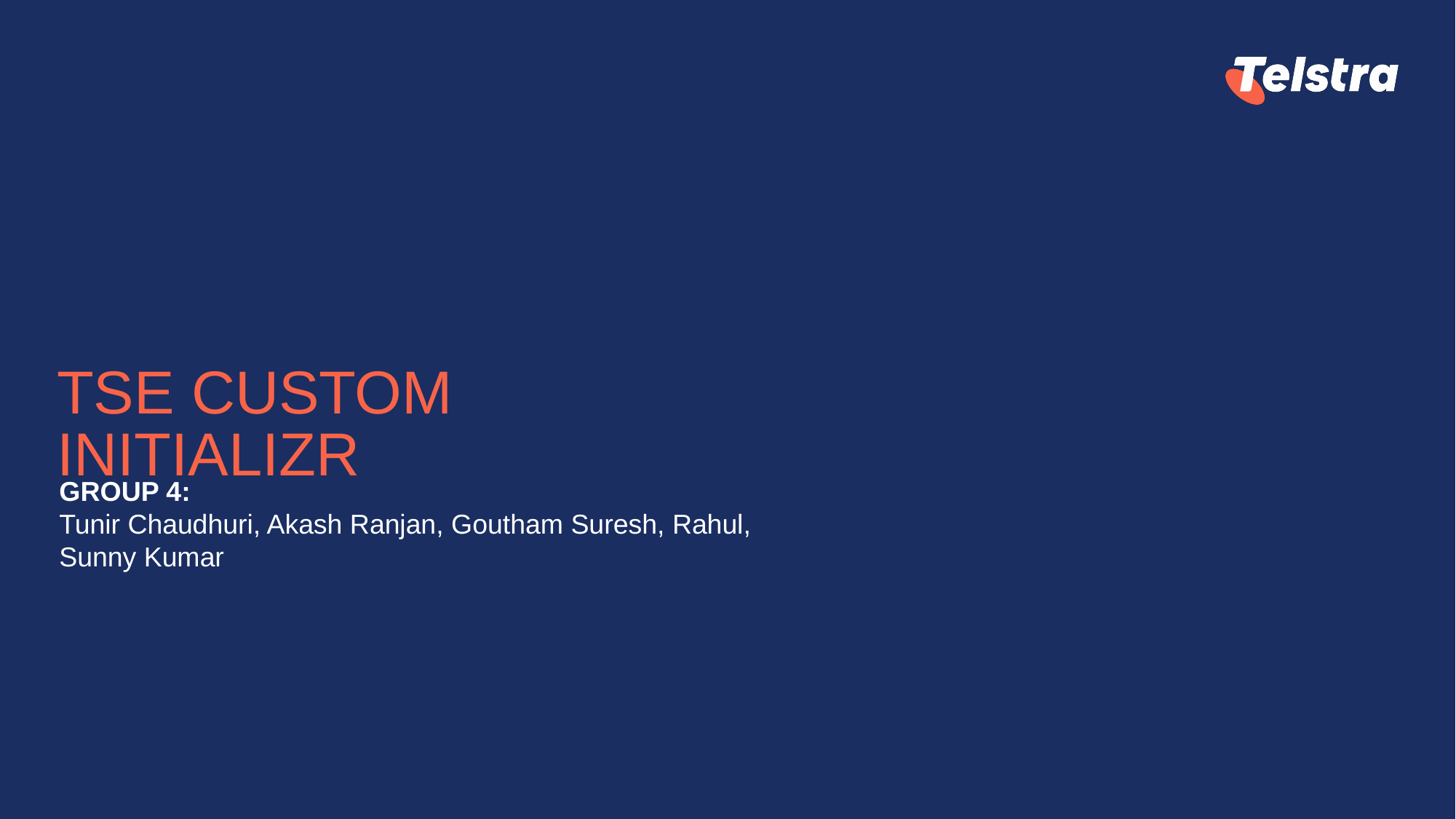

TSE CUSTOM INITIALIZR
GROUP 4:
Tunir Chaudhuri, Akash Ranjan, Goutham Suresh, Rahul, Sunny Kumar